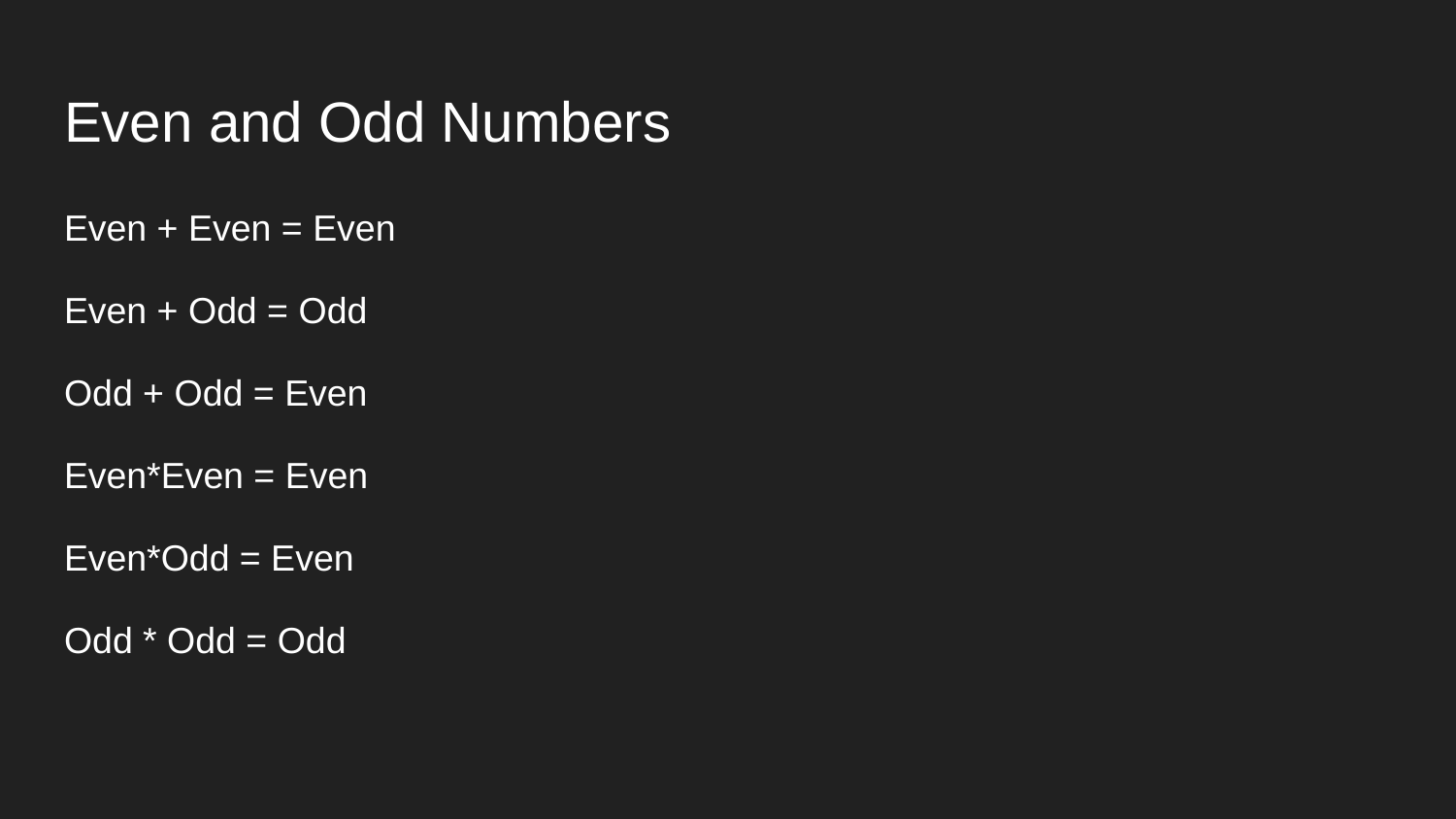

# Even and Odd Numbers
Even + Even = Even
Even + Odd = Odd
Odd + Odd = Even
Even*Even = Even
Even*Odd = Even
Odd * Odd = Odd